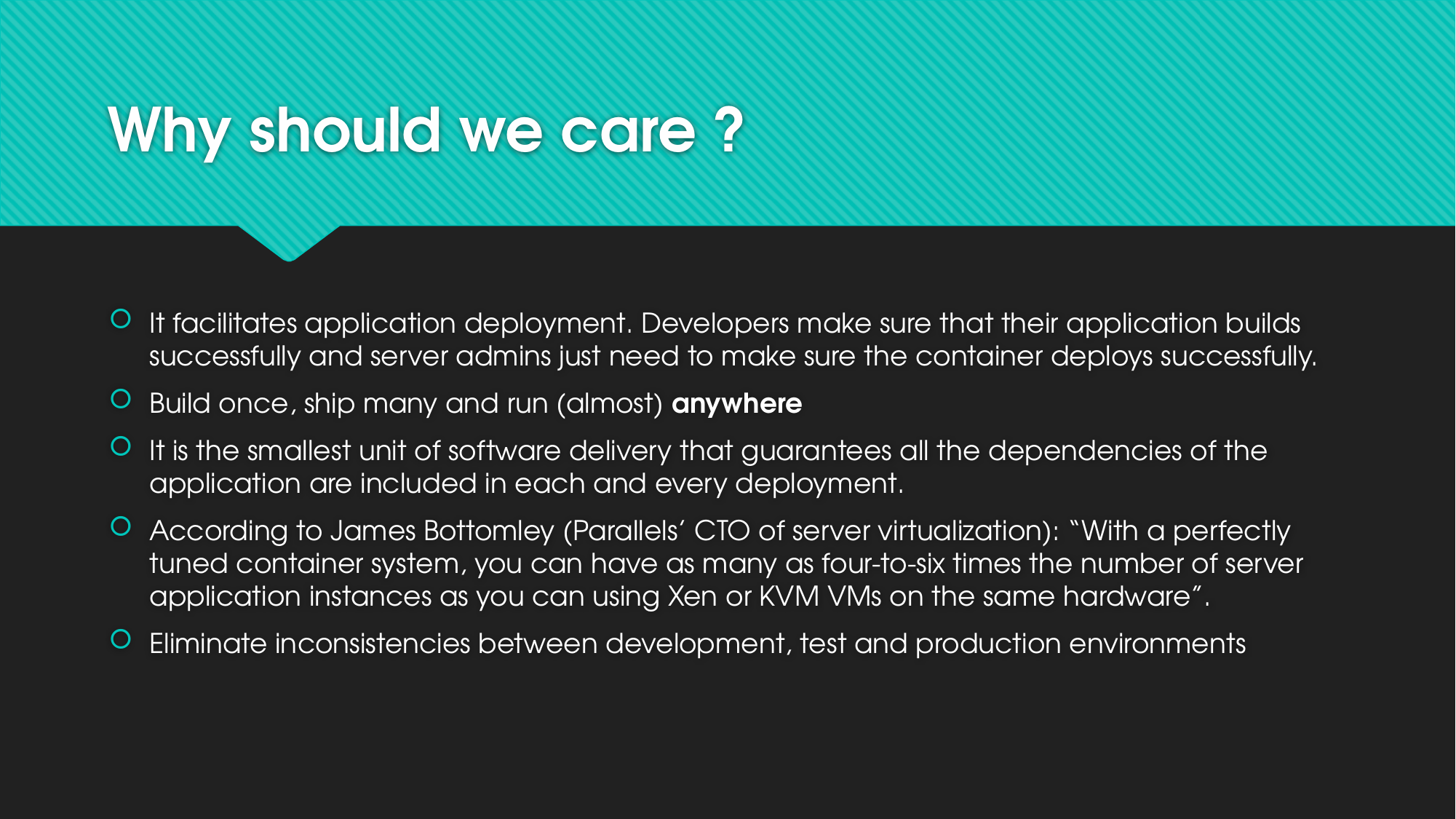

# Why should we care ?
It facilitates application deployment. Developers make sure that their application builds successfully and server admins just need to make sure the container deploys successfully.
Build once, ship many and run (almost) anywhere
It is the smallest unit of software delivery that guarantees all the dependencies of the application are included in each and every deployment.
According to James Bottomley (Parallels’ CTO of server virtualization): “With a perfectly tuned container system, you can have as many as four-to-six times the number of server application instances as you can using Xen or KVM VMs on the same hardware”.
Eliminate inconsistencies between development, test and production environments